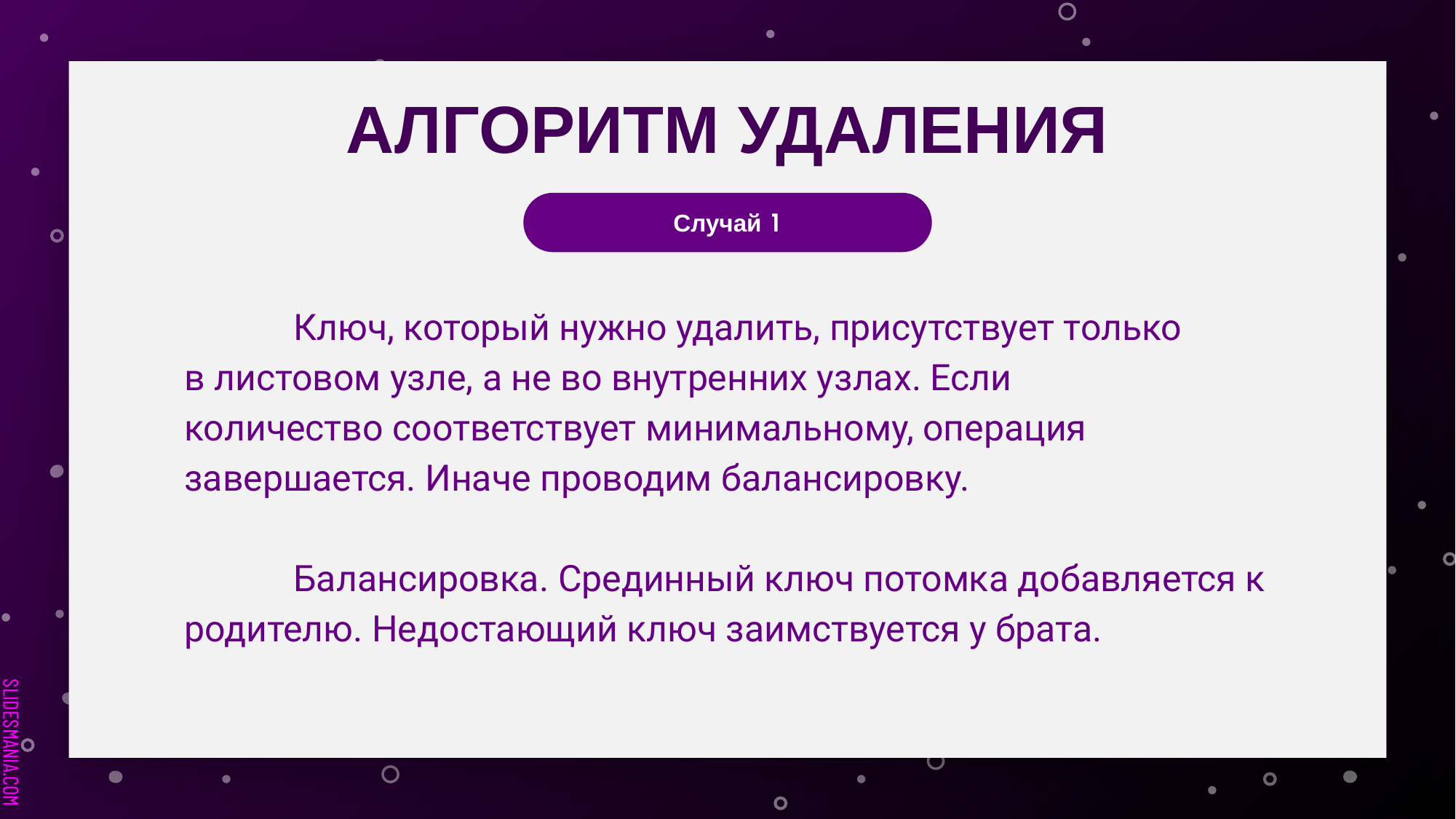

АЛГОРИТМ УДАЛЕНИЯ
Случай 1
	Ключ, который нужно удалить, присутствует только в листовом узле, а не во внутренних узлах. Если количество соответствует минимальному, операция завершается. Иначе проводим балансировку.​

	Балансировка. Срединный ключ потомка добавляется к родителю. Недостающий ключ заимствуется у брата.​